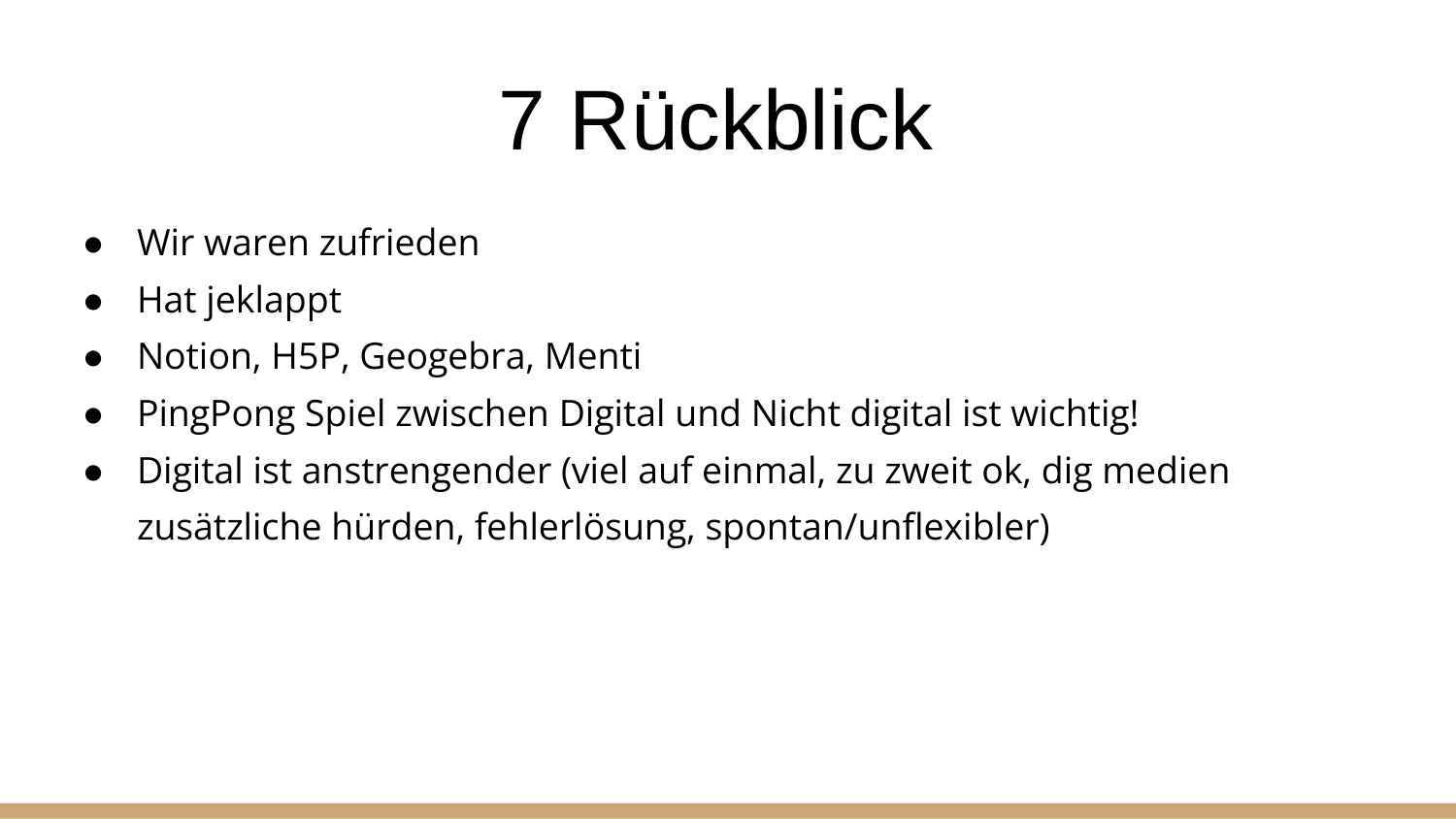

# 7 Rückblick
Wir waren zufrieden
Hat jeklappt
Notion, H5P, Geogebra, Menti
PingPong Spiel zwischen Digital und Nicht digital ist wichtig!
Digital ist anstrengender (viel auf einmal, zu zweit ok, dig medien zusätzliche hürden, fehlerlösung, spontan/unflexibler)